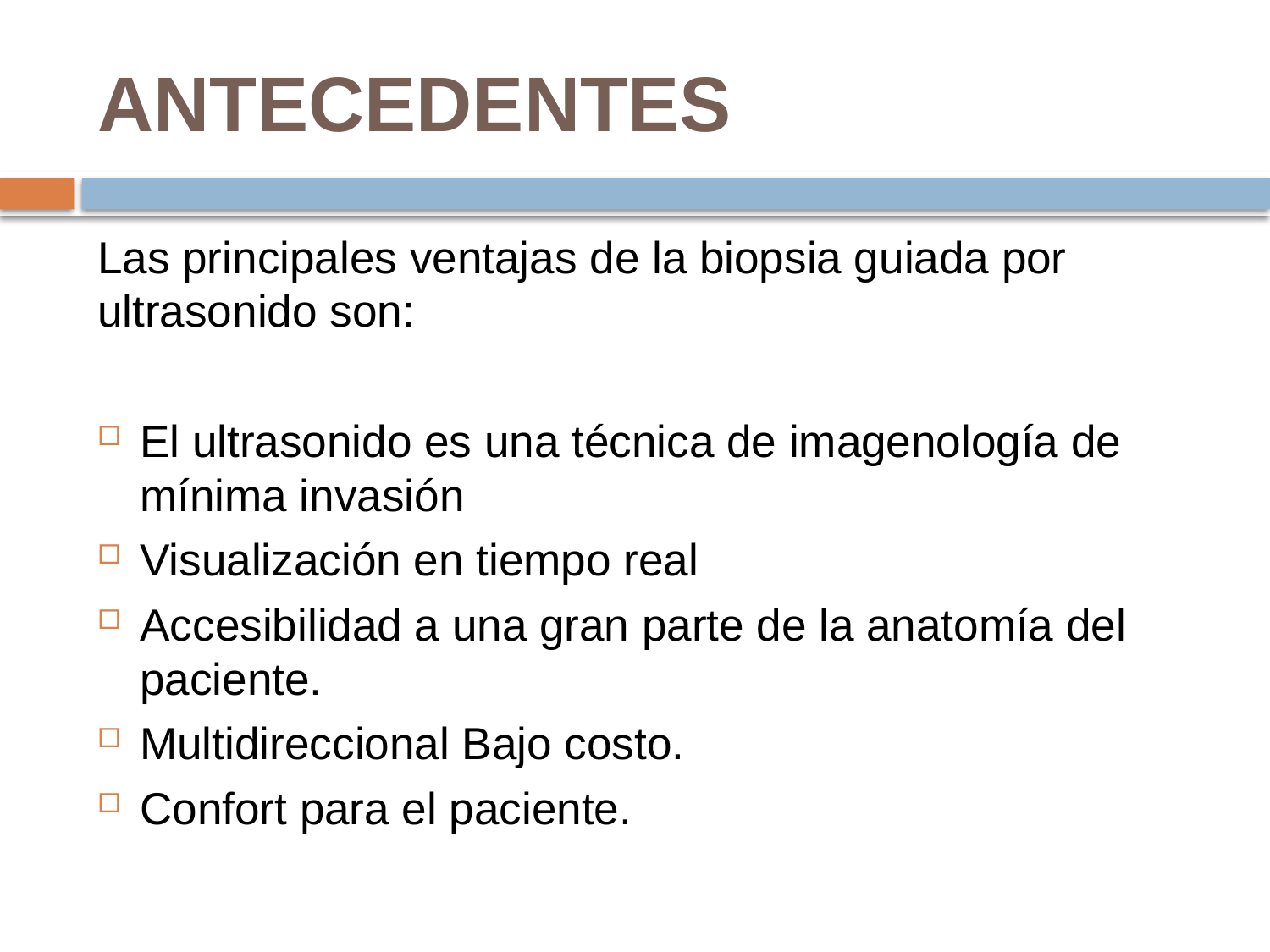

# ANTECEDENTES
Las principales ventajas de la biopsia guiada por ultrasonido son:

El ultrasonido es una técnica de imagenología de mínima invasión
Visualización en tiempo real
Accesibilidad a una gran parte de la anatomía del paciente.
Multidireccional Bajo costo.
Confort para el paciente.